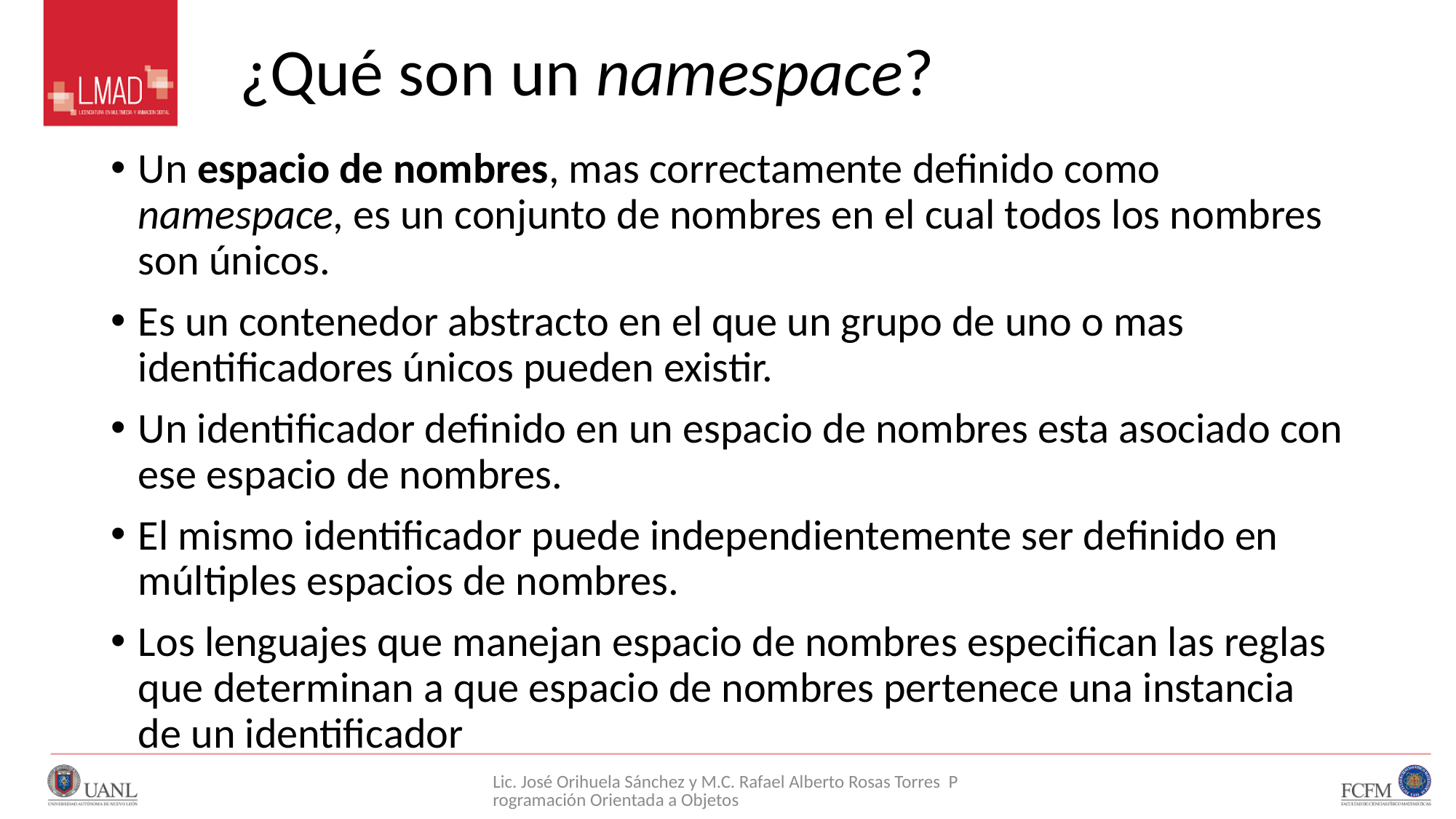

# ¿Qué son un namespace?
Un espacio de nombres, mas correctamente definido como namespace, es un conjunto de nombres en el cual todos los nombres son únicos.
Es un contenedor abstracto en el que un grupo de uno o mas identificadores únicos pueden existir.
Un identificador definido en un espacio de nombres esta asociado con ese espacio de nombres.
El mismo identificador puede independientemente ser definido en múltiples espacios de nombres.
Los lenguajes que manejan espacio de nombres especifican las reglas que determinan a que espacio de nombres pertenece una instancia de un identificador
Lic. José Orihuela Sánchez y M.C. Rafael Alberto Rosas Torres  Programación Orientada a Objetos